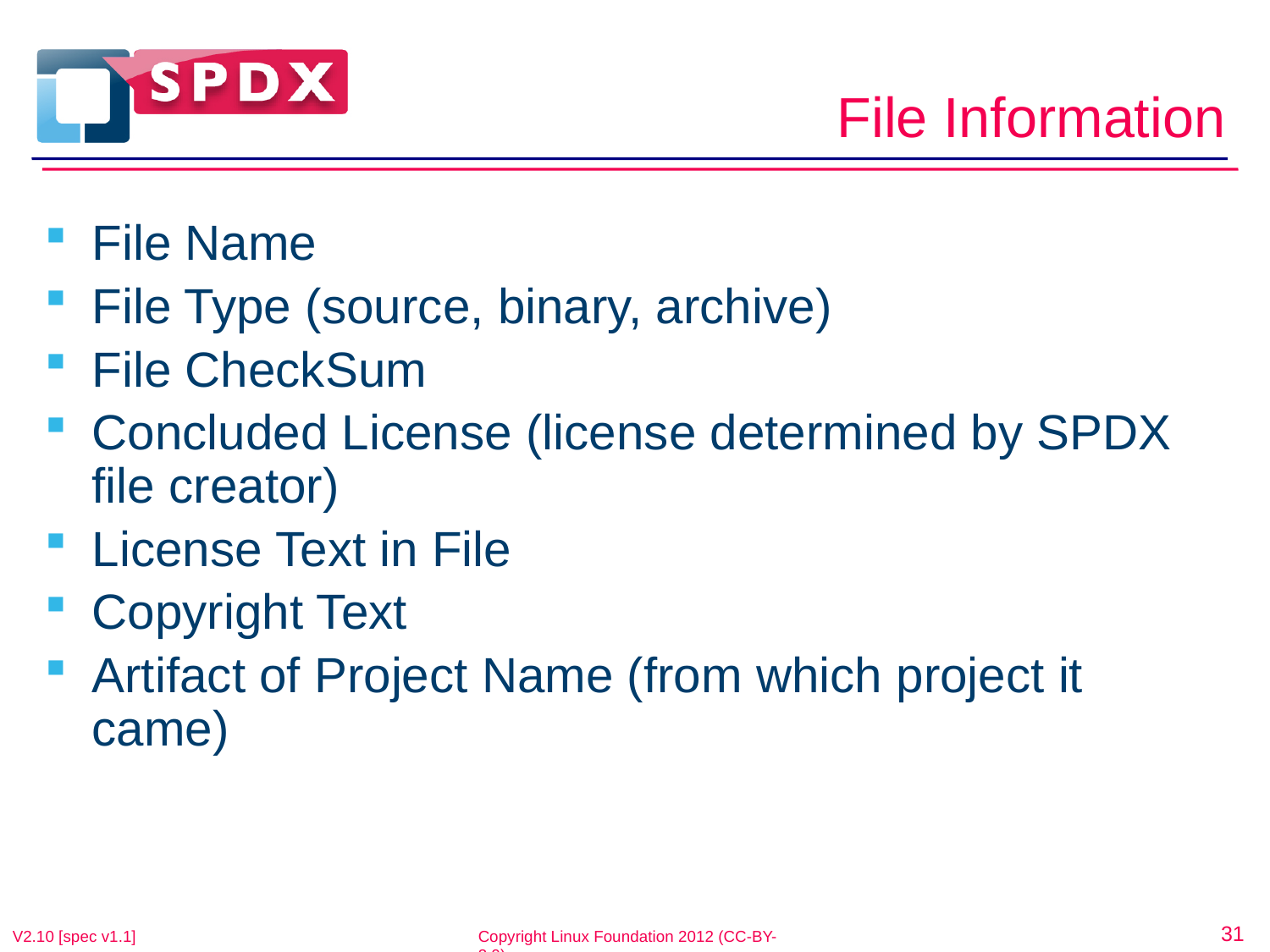

# File Information
File Name
File Type (source, binary, archive)
File CheckSum
Concluded License (license determined by SPDX file creator)
License Text in File
Copyright Text
Artifact of Project Name (from which project it came)